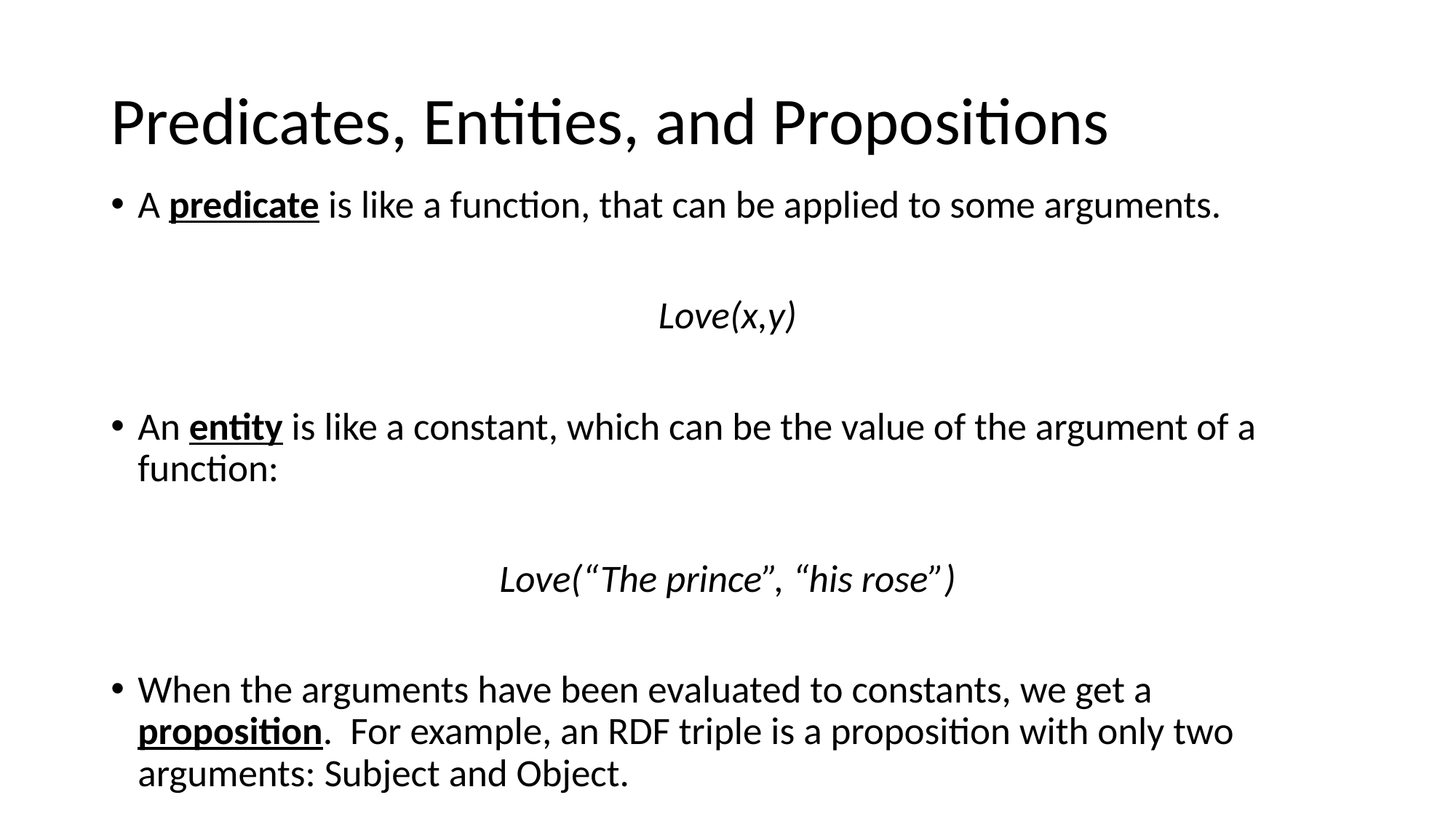

# Predicates, Entities, and Propositions
A predicate is like a function, that can be applied to some arguments.

Love(x,y)

An entity is like a constant, which can be the value of the argument of a function:

Love(“The prince”, “his rose”)

When the arguments have been evaluated to constants, we get a proposition.  For example, an RDF triple is a proposition with only two arguments: Subject and Object.